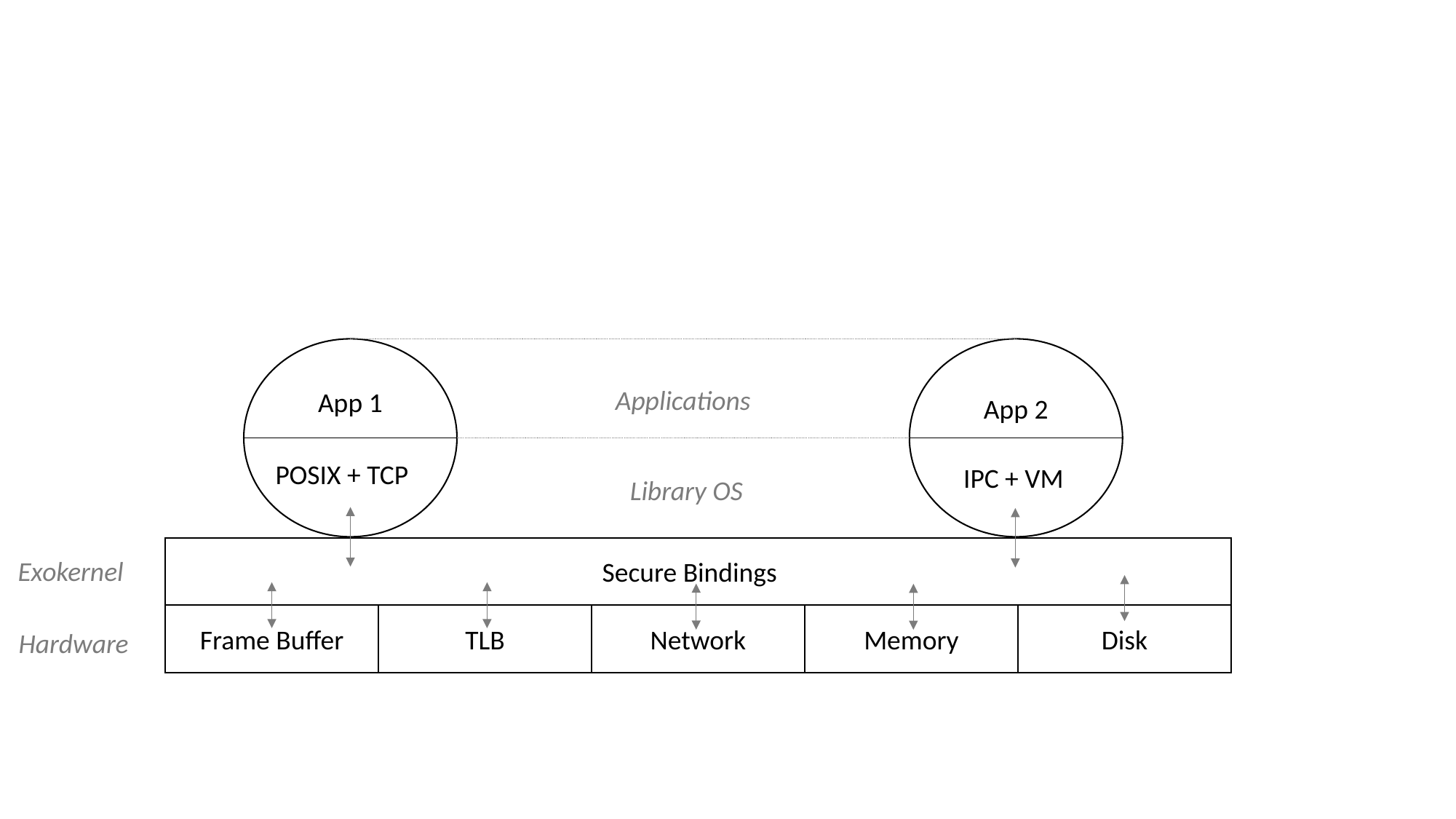

Applications
App 1
App 2
POSIX + TCP
IPC + VM
Library OS

Exokernel
Secure Bindings
Memory
Disk
Network
Frame Buffer
TLB
Hardware